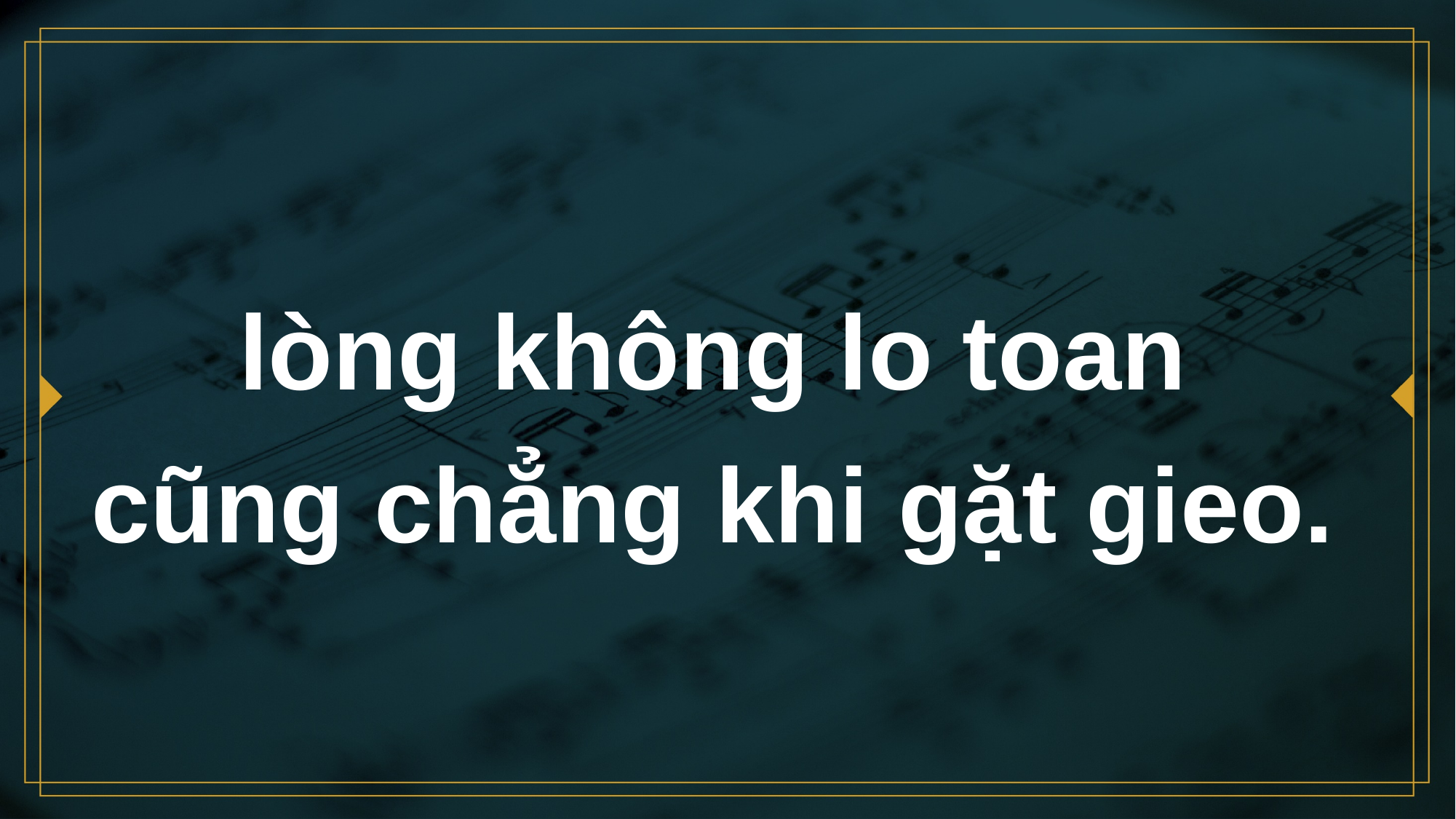

# lòng không lo toan cũng chẳng khi gặt gieo.